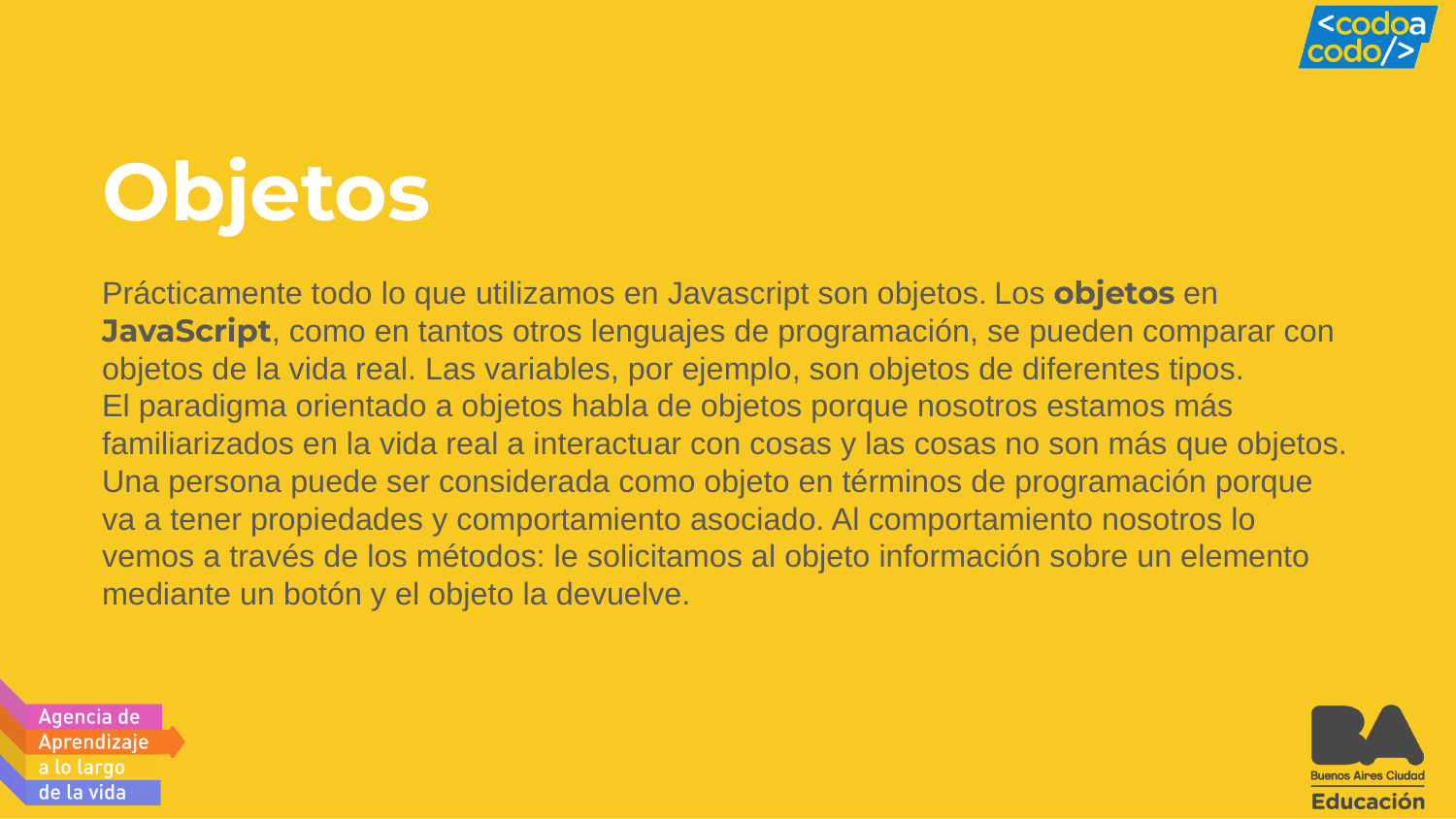

# Objetos
Prácticamente todo lo que utilizamos en Javascript son objetos. Los objetos en JavaScript, como en tantos otros lenguajes de programación, se pueden comparar con objetos de la vida real. Las variables, por ejemplo, son objetos de diferentes tipos.
El paradigma orientado a objetos habla de objetos porque nosotros estamos más familiarizados en la vida real a interactuar con cosas y las cosas no son más que objetos. Una persona puede ser considerada como objeto en términos de programación porque va a tener propiedades y comportamiento asociado. Al comportamiento nosotros lo vemos a través de los métodos: le solicitamos al objeto información sobre un elemento mediante un botón y el objeto la devuelve.